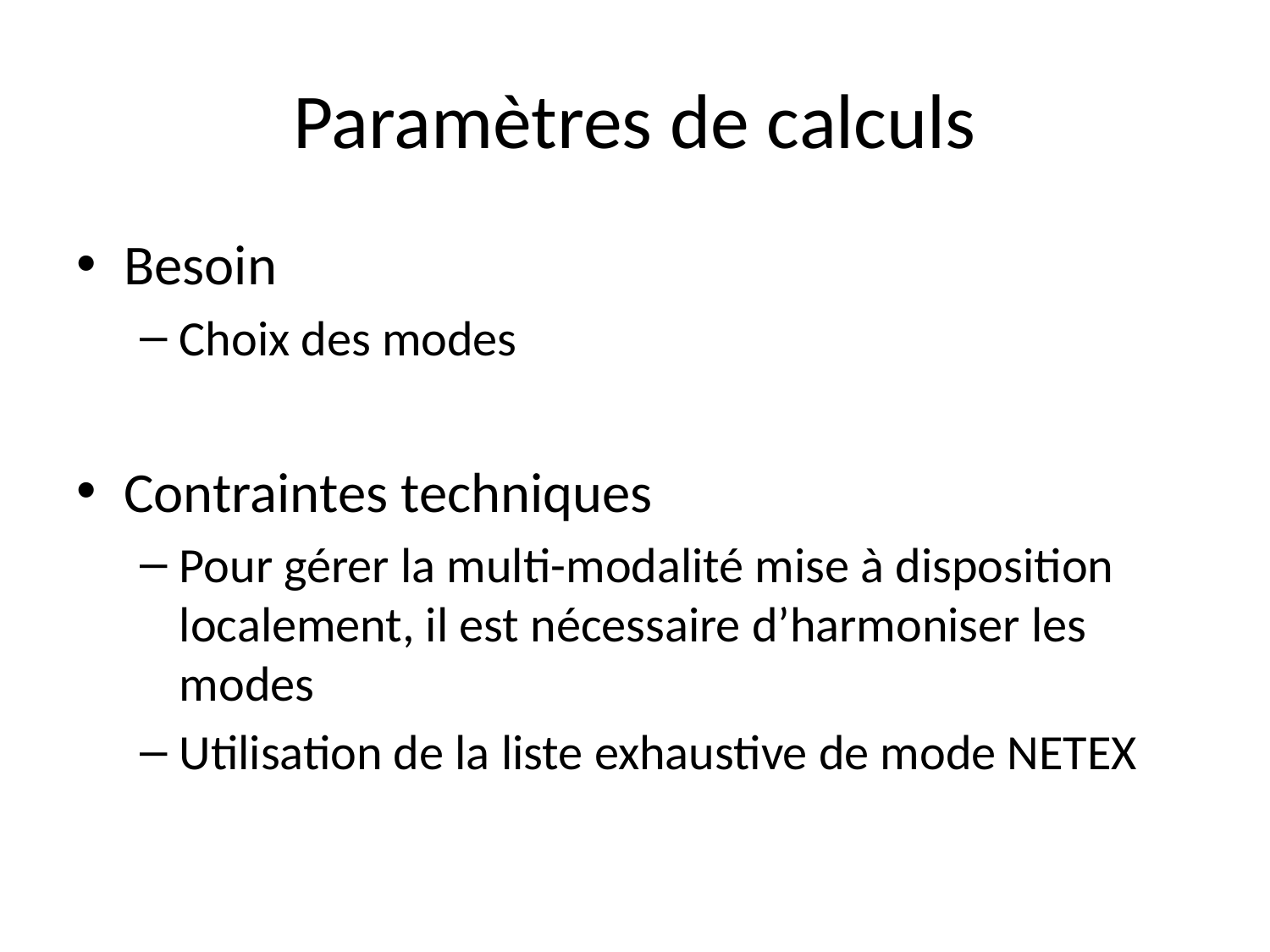

# Paramètres de calculs
Besoin
Choix des modes

Contraintes techniques
Pour gérer la multi-modalité mise à disposition localement, il est nécessaire d’harmoniser les modes
Utilisation de la liste exhaustive de mode NETEX